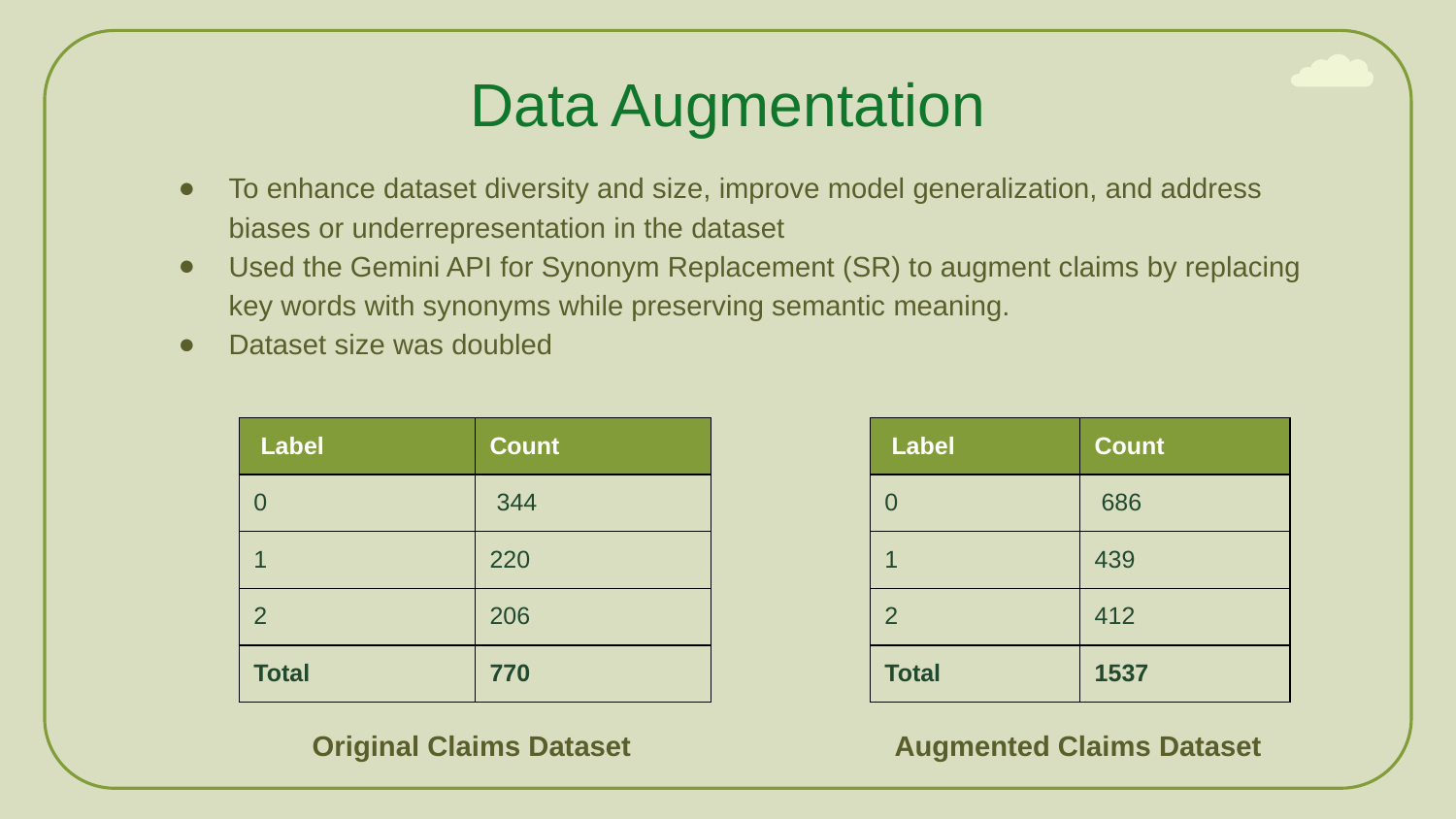

# Data Augmentation
To enhance dataset diversity and size, improve model generalization, and address biases or underrepresentation in the dataset
Used the Gemini API for Synonym Replacement (SR) to augment claims by replacing key words with synonyms while preserving semantic meaning.
Dataset size was doubled
| Label | Count |
| --- | --- |
| 0 | 344 |
| 1 | 220 |
| 2 | 206 |
| Total | 770 |
| Label | Count |
| --- | --- |
| 0 | 686 |
| 1 | 439 |
| 2 | 412 |
| Total | 1537 |
Original Claims Dataset
Augmented Claims Dataset